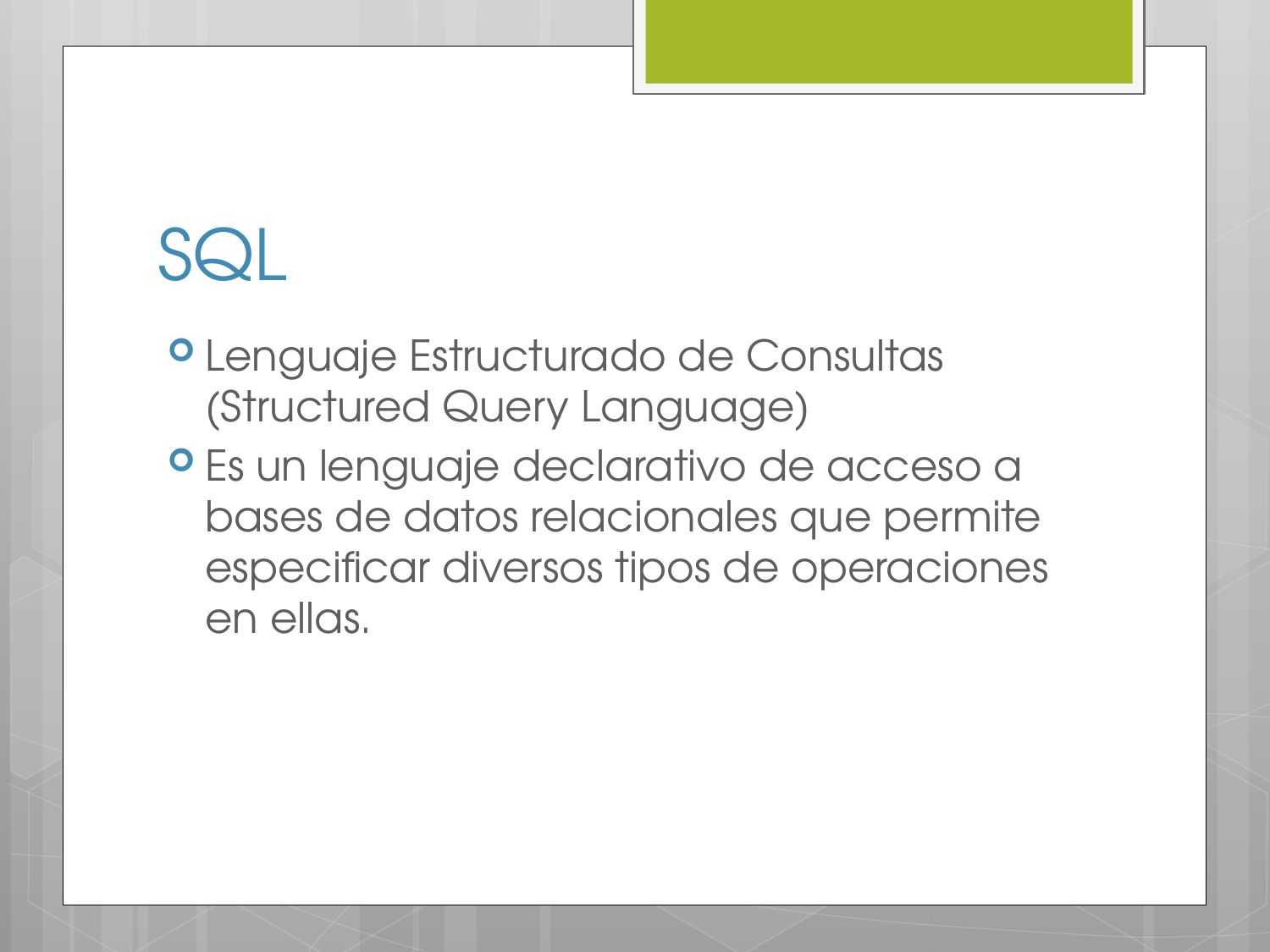

# SQL
Lenguaje Estructurado de Consultas (Structured Query Language)
Es un lenguaje declarativo de acceso a bases de datos relacionales que permite especificar diversos tipos de operaciones en ellas.